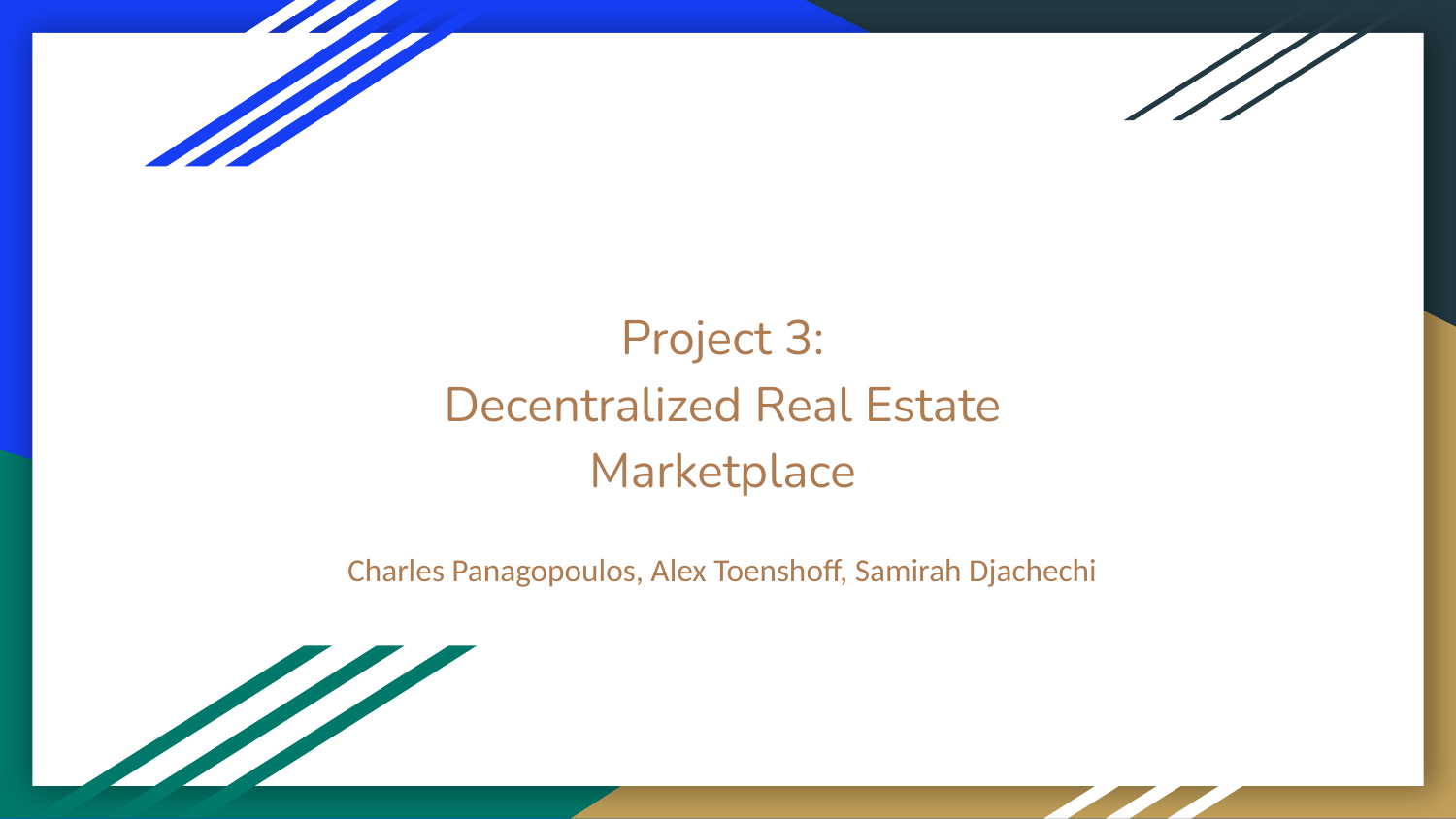

# Project 3:
Decentralized Real Estate Marketplace
Charles Panagopoulos, Alex Toenshoff, Samirah Djachechi